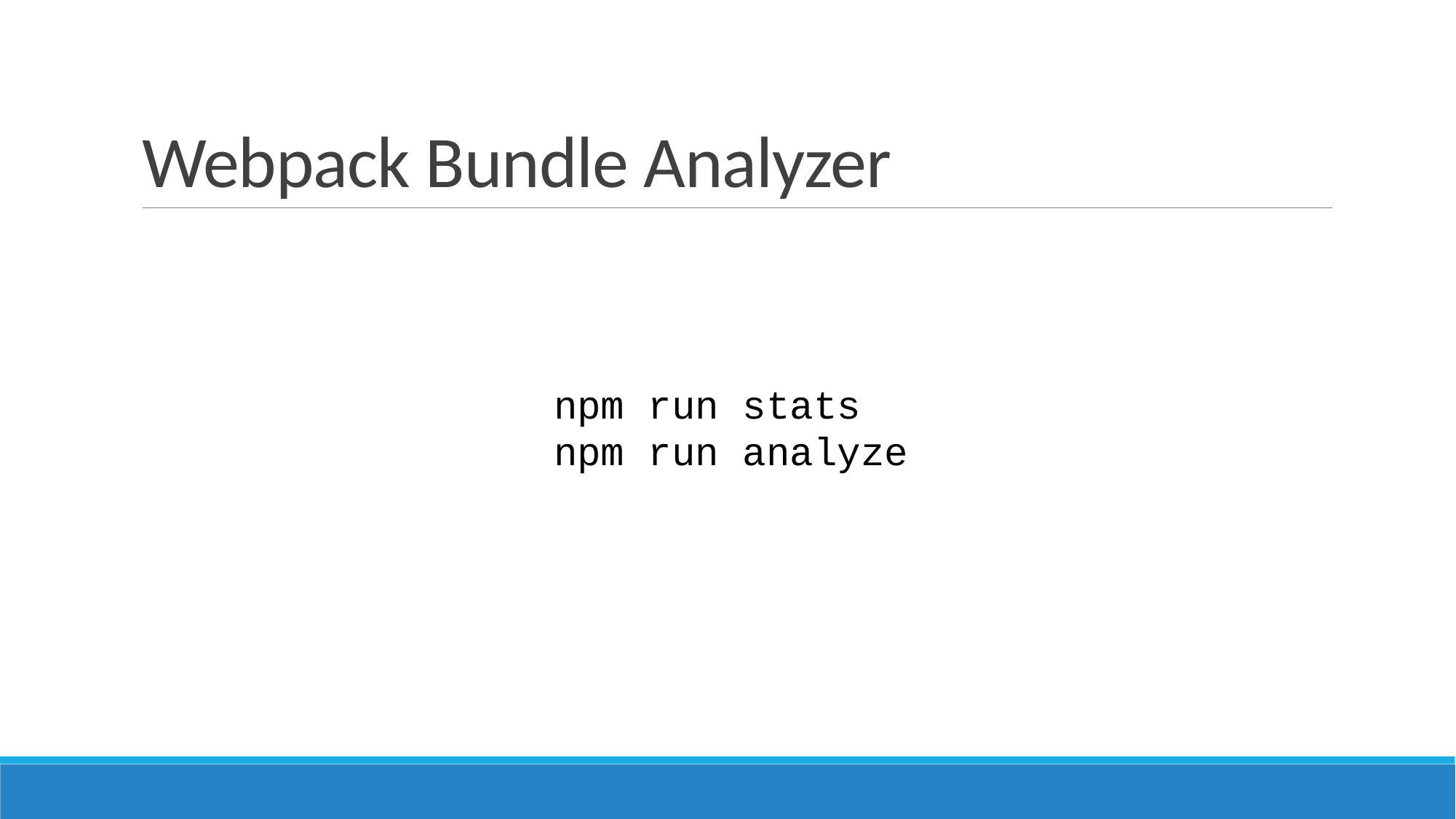

# Webpack Bundle Analyzer
npm run stats
npm run analyze